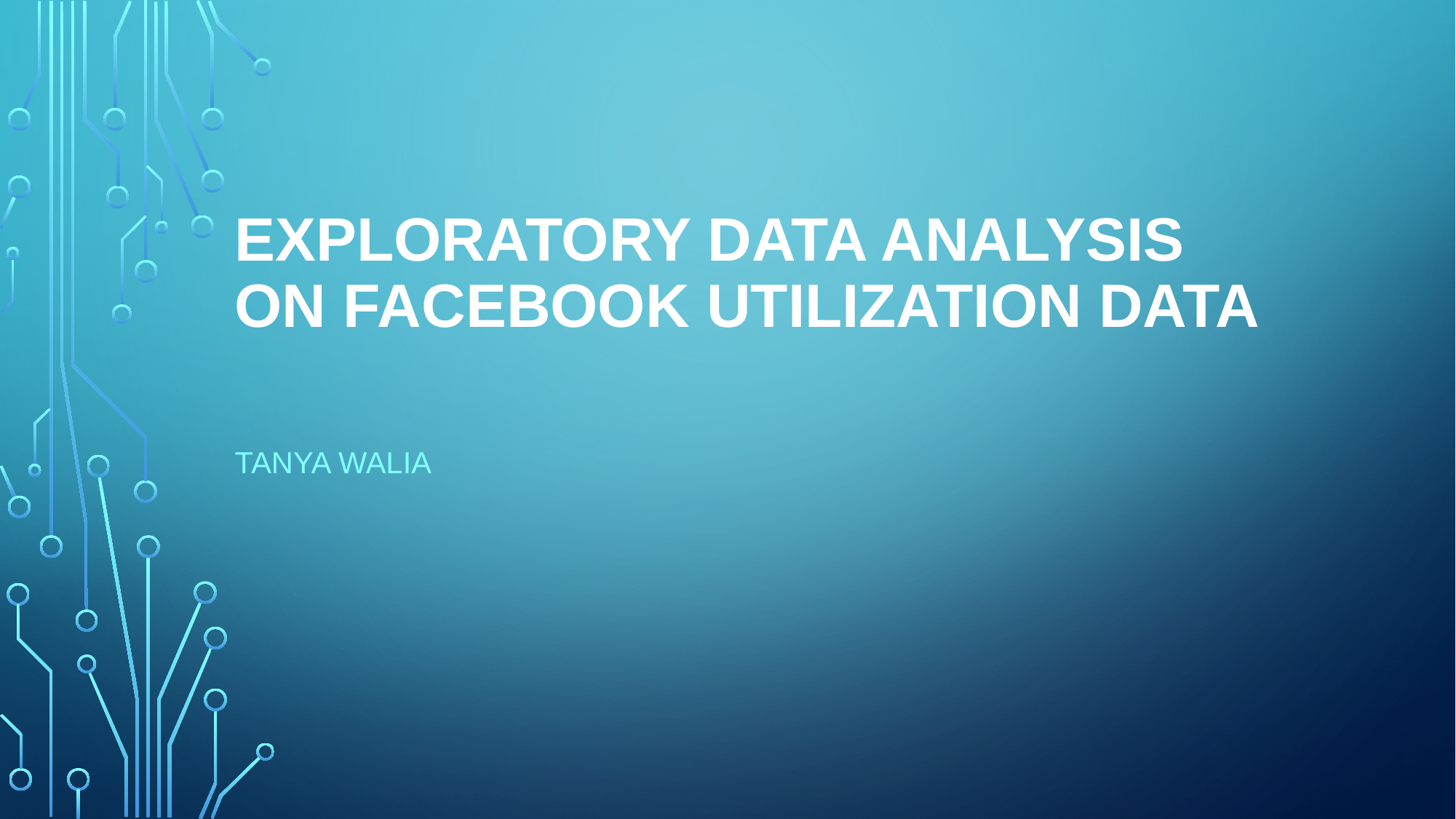

# Exploratory Data Analysis on Facebook Utilization Data
Tanya walia